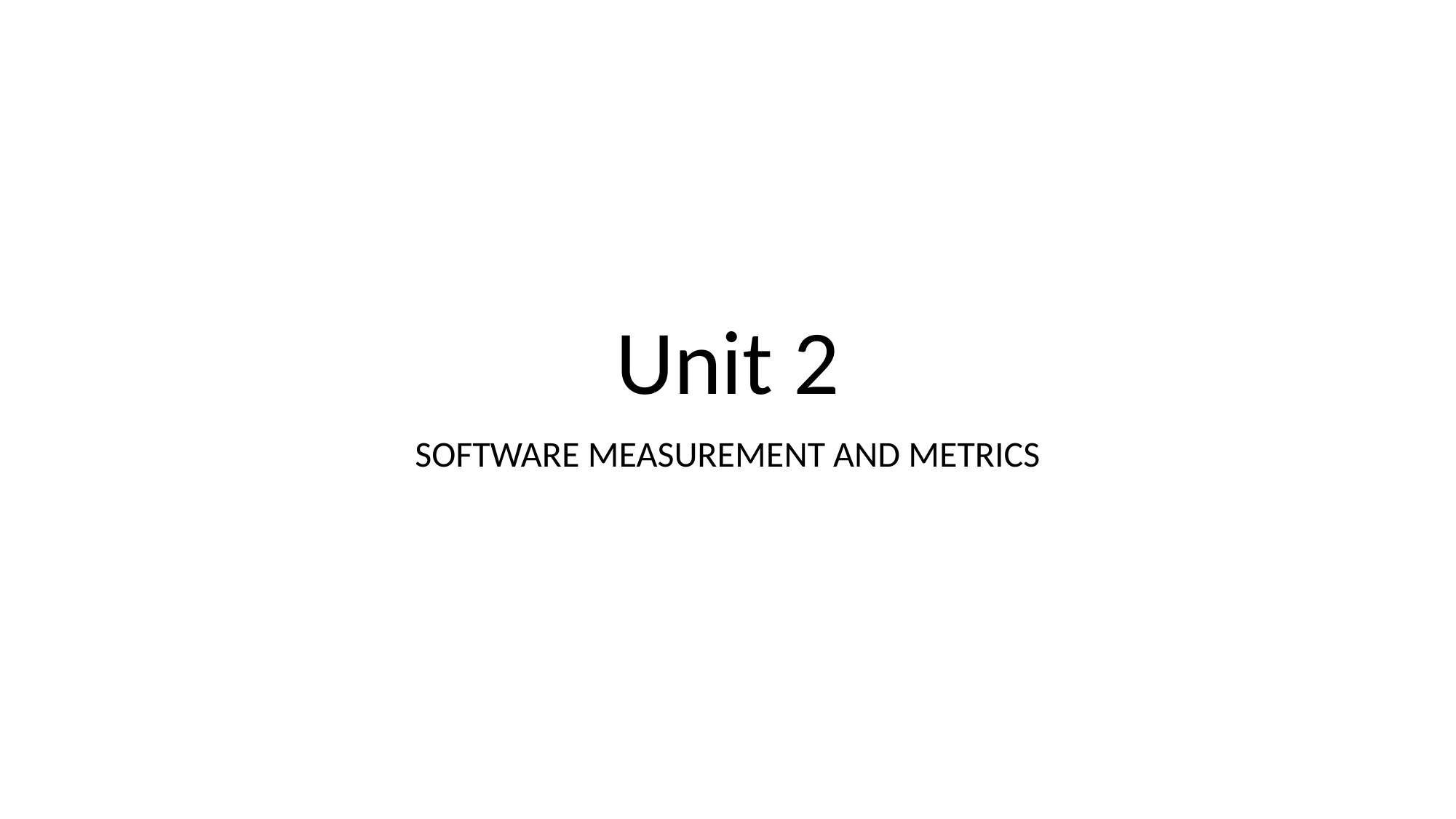

# Unit 2
SOFTWARE MEASUREMENT AND METRICS